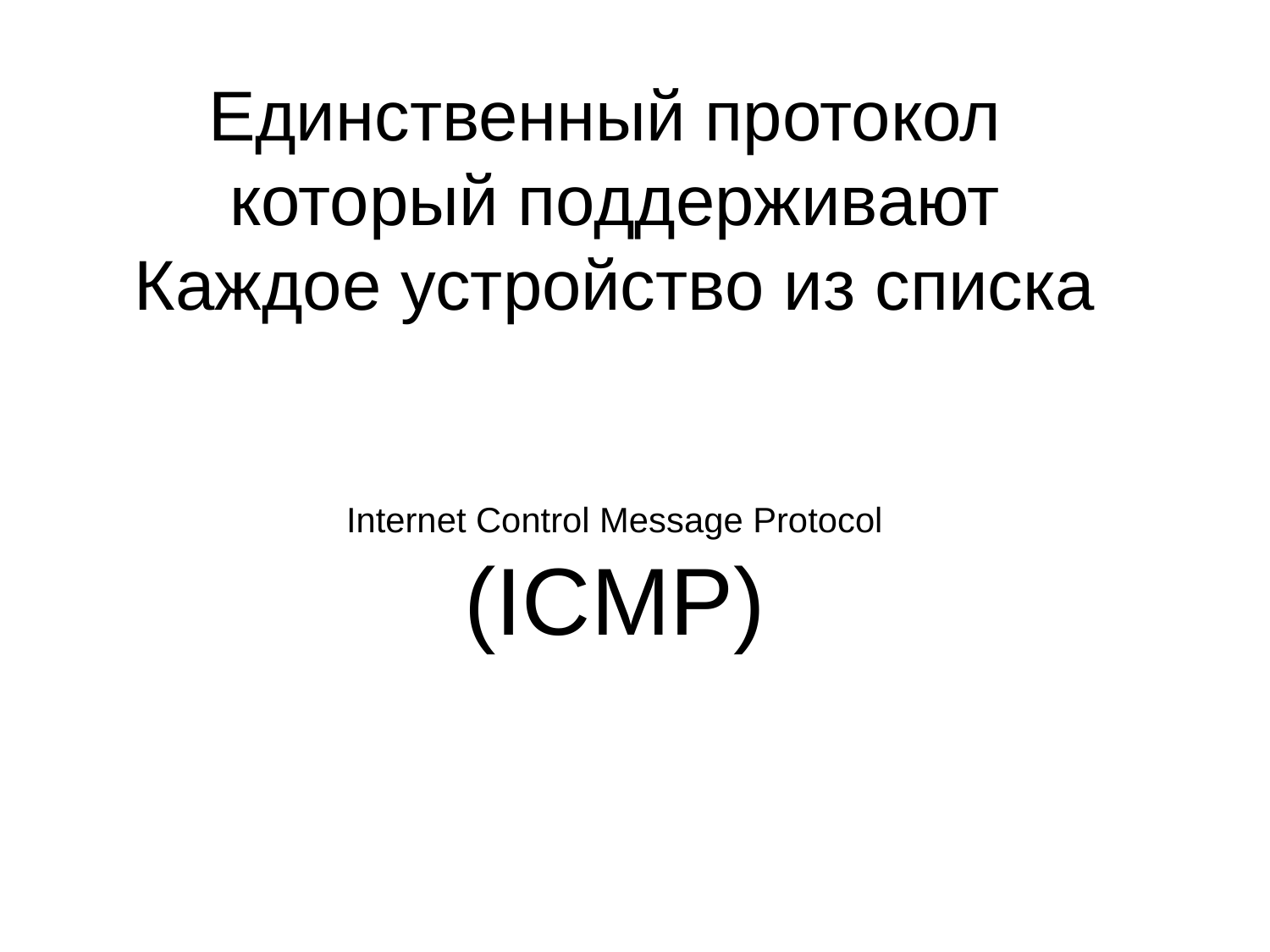

Единственный протокол
который поддерживают
Каждое устройство из списка
Internet Control Message Protocol
(ICMP)